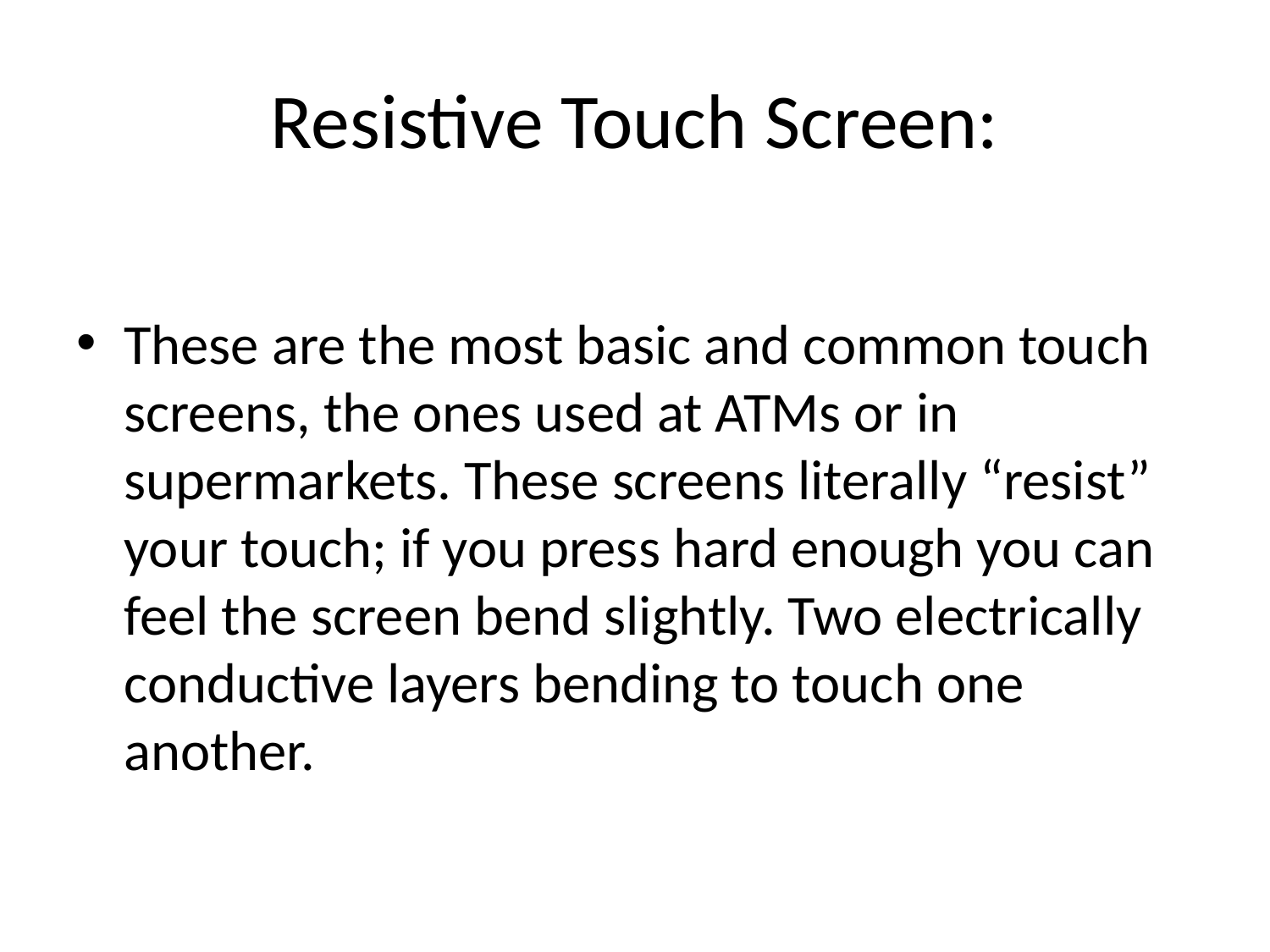

# Resistive Touch Screen:

These are the most basic and common touch screens, the ones used at ATMs or in supermarkets. These screens literally “resist” your touch; if you press hard enough you can feel the screen bend slightly. Two electrically conductive layers bending to touch one another.